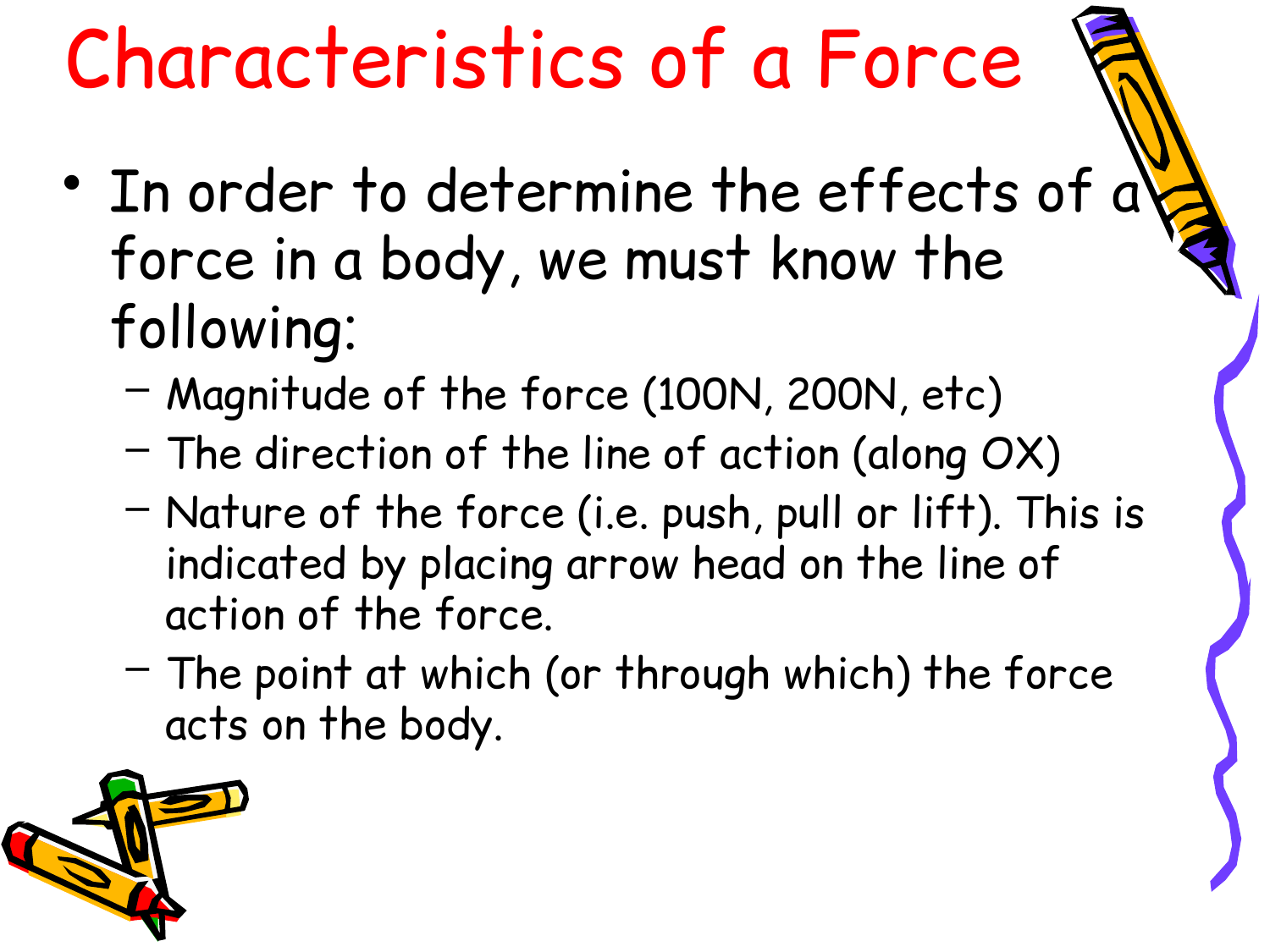

# Characteristics of a Force
In order to determine the effects of a force in a body, we must know the following:
Magnitude of the force (100N, 200N, etc)
The direction of the line of action (along OX)
Nature of the force (i.e. push, pull or lift). This is indicated by placing arrow head on the line of action of the force.
The point at which (or through which) the force acts on the body.